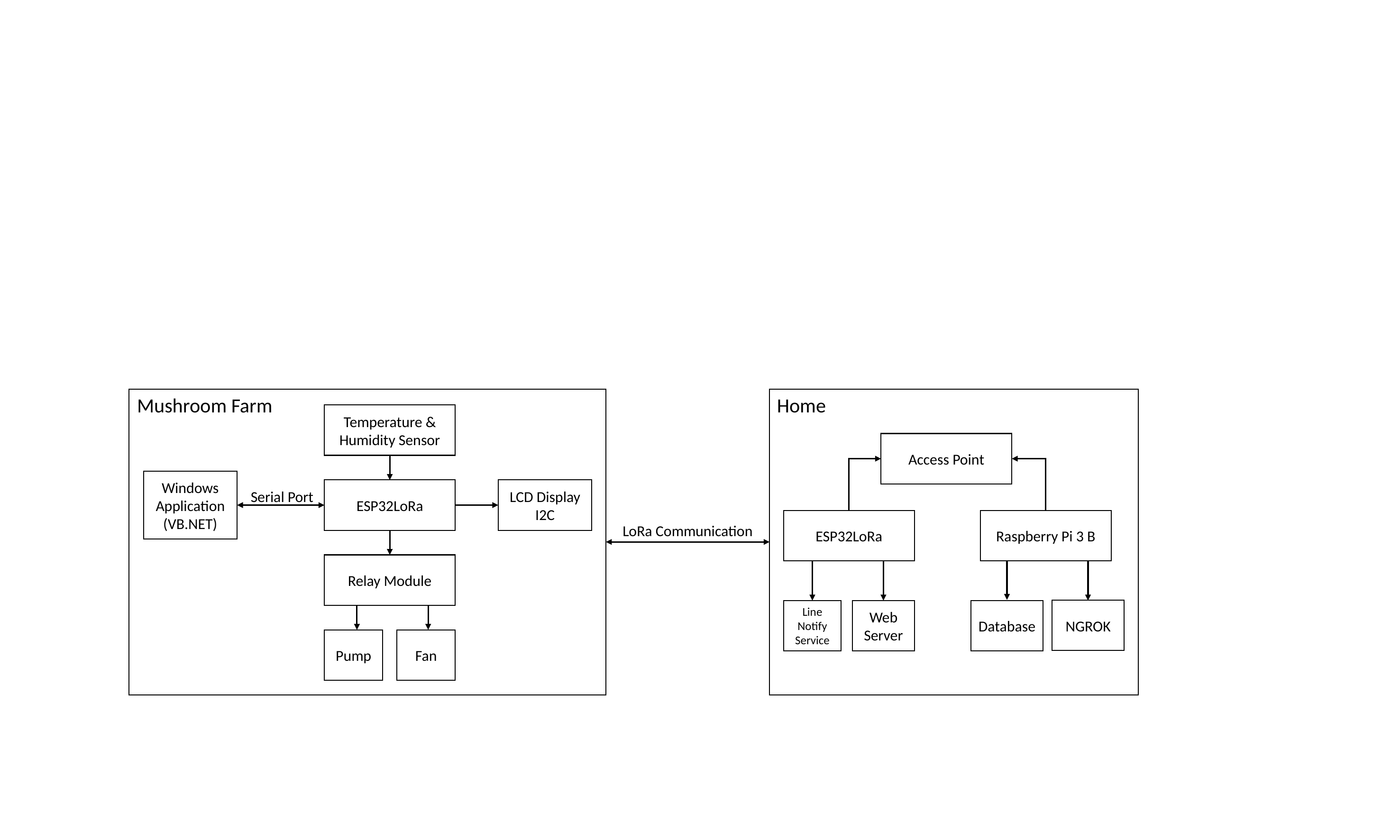

Mushroom Farm
Home
Temperature & Humidity Sensor
Access Point
Windows Application (VB.NET)
ESP32LoRa
LCD Display I2C
Serial Port
ESP32LoRa
Raspberry Pi 3 B
LoRa Communication
Relay Module
NGROK
Line Notify Service
Web Server
Database
Pump
Fan